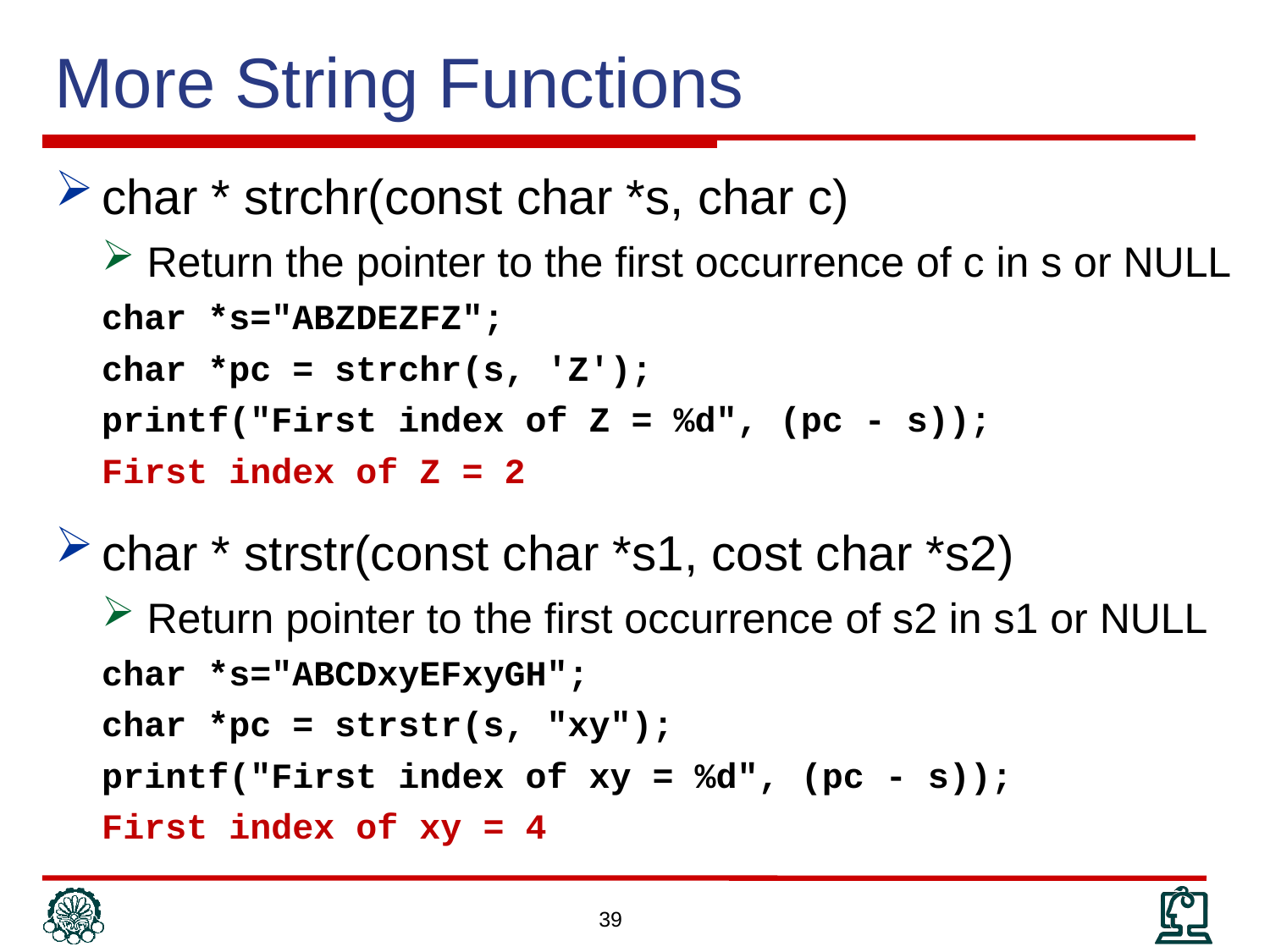

More String Functions
char * strchr(const char *s, char c)
Return the pointer to the first occurrence of c in s or NULL
char *s="ABZDEZFZ";
char *pc = strchr(s, 'Z');
printf("First index of Z = %d", (pc - s));
First index of Z = 2
char * strstr(const char *s1, cost char *s2)
Return pointer to the first occurrence of s2 in s1 or NULL
char *s="ABCDxyEFxyGH";
char *pc = strstr(s, "xy");
printf("First index of xy = %d", (pc - s));
First index of xy = 4

39